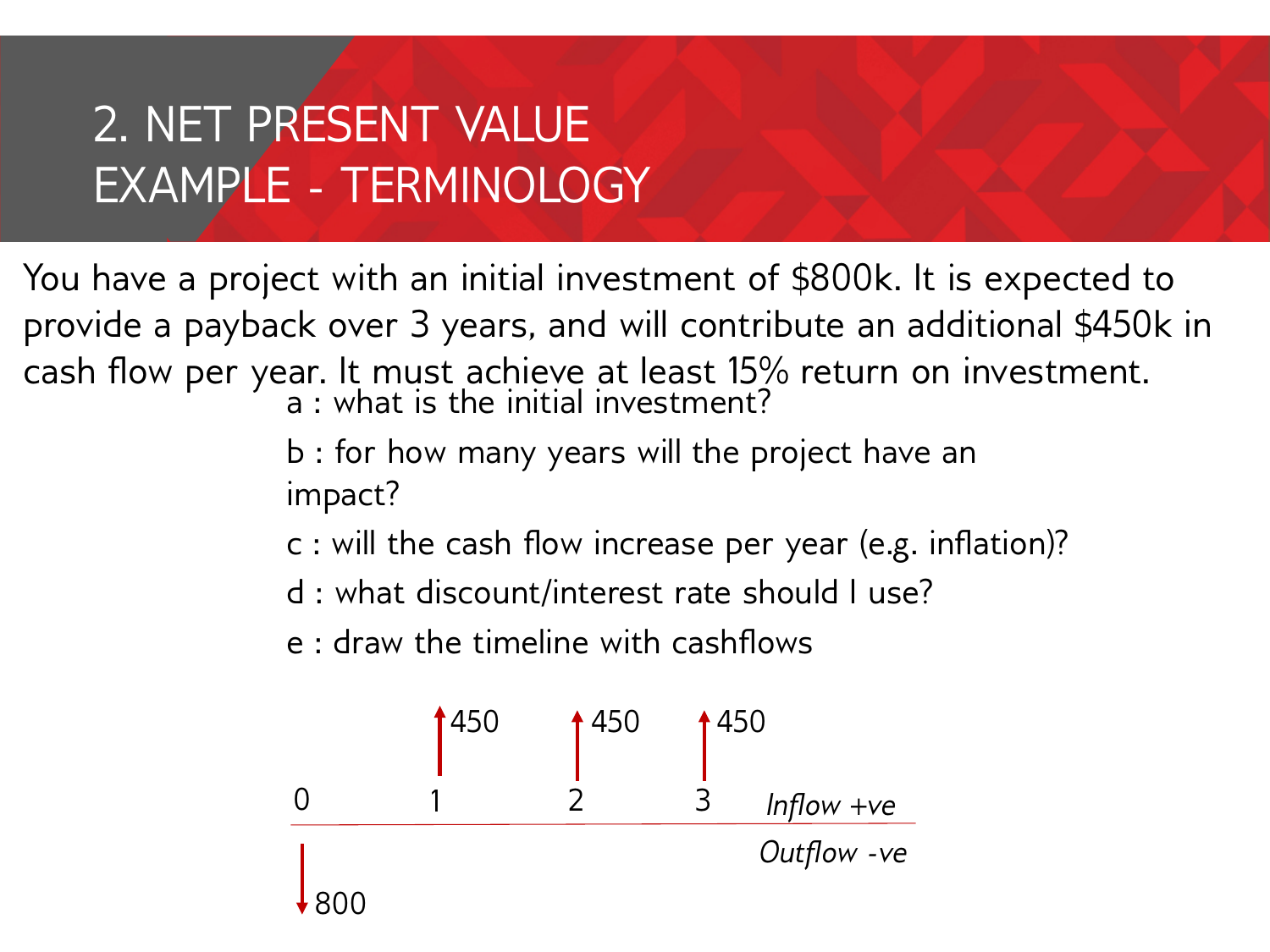

# 2. Net present value Example - terminology
You have a project with an initial investment of $800k. It is expected to provide a payback over 3 years, and will contribute an additional $450k in cash flow per year. It must achieve at least 15% return on investment.
a : what is the initial investment?
b : for how many years will the project have an impact?
c : will the cash flow increase per year (e.g. inflation)?
d : what discount/interest rate should I use?
e : draw the timeline with cashflows
450
450
450
0
2
3
1
Inflow +ve
Outflow -ve
800